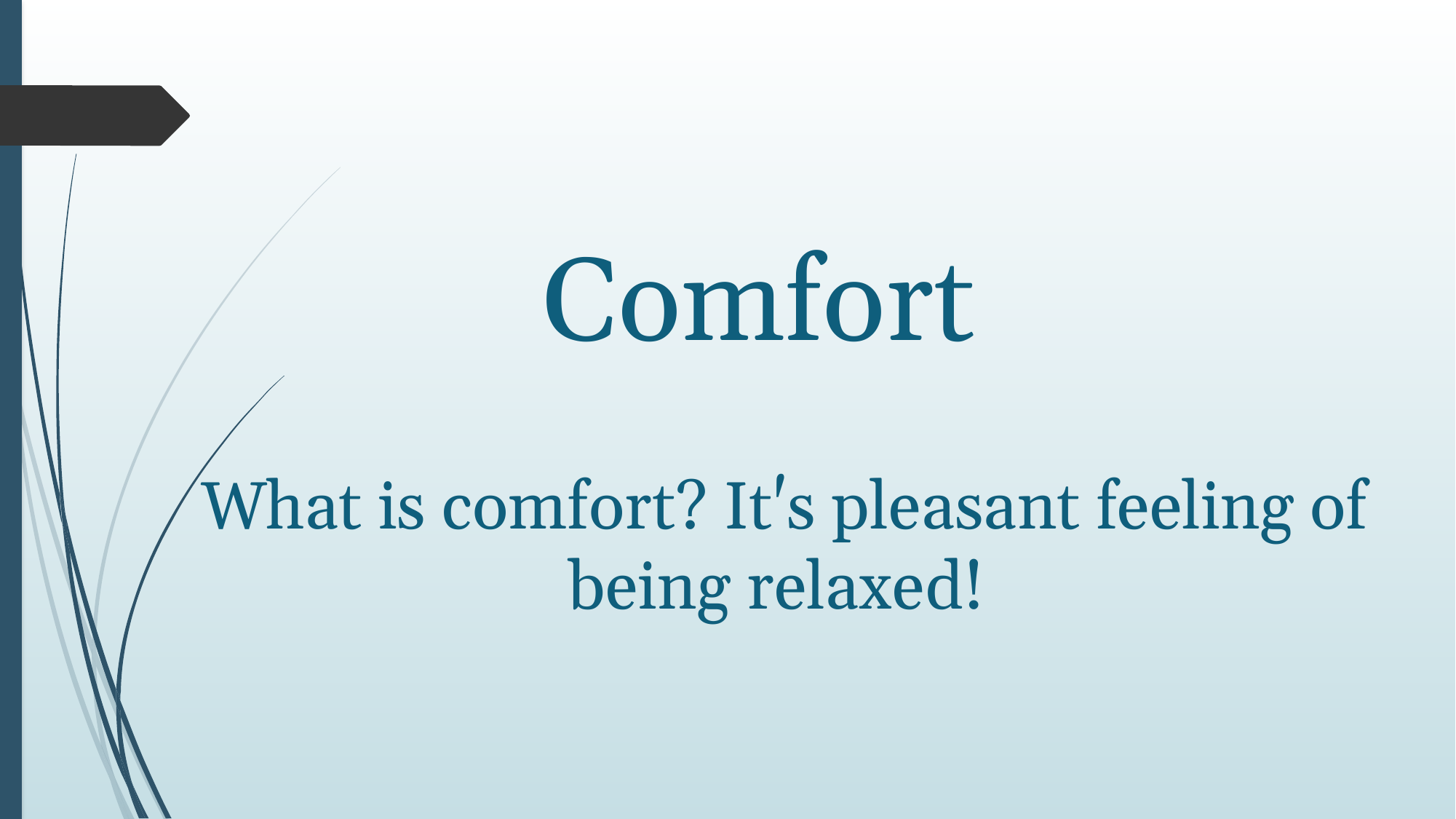

# Comfort
What is comfort? It's pleasant feeling of being relaxed!